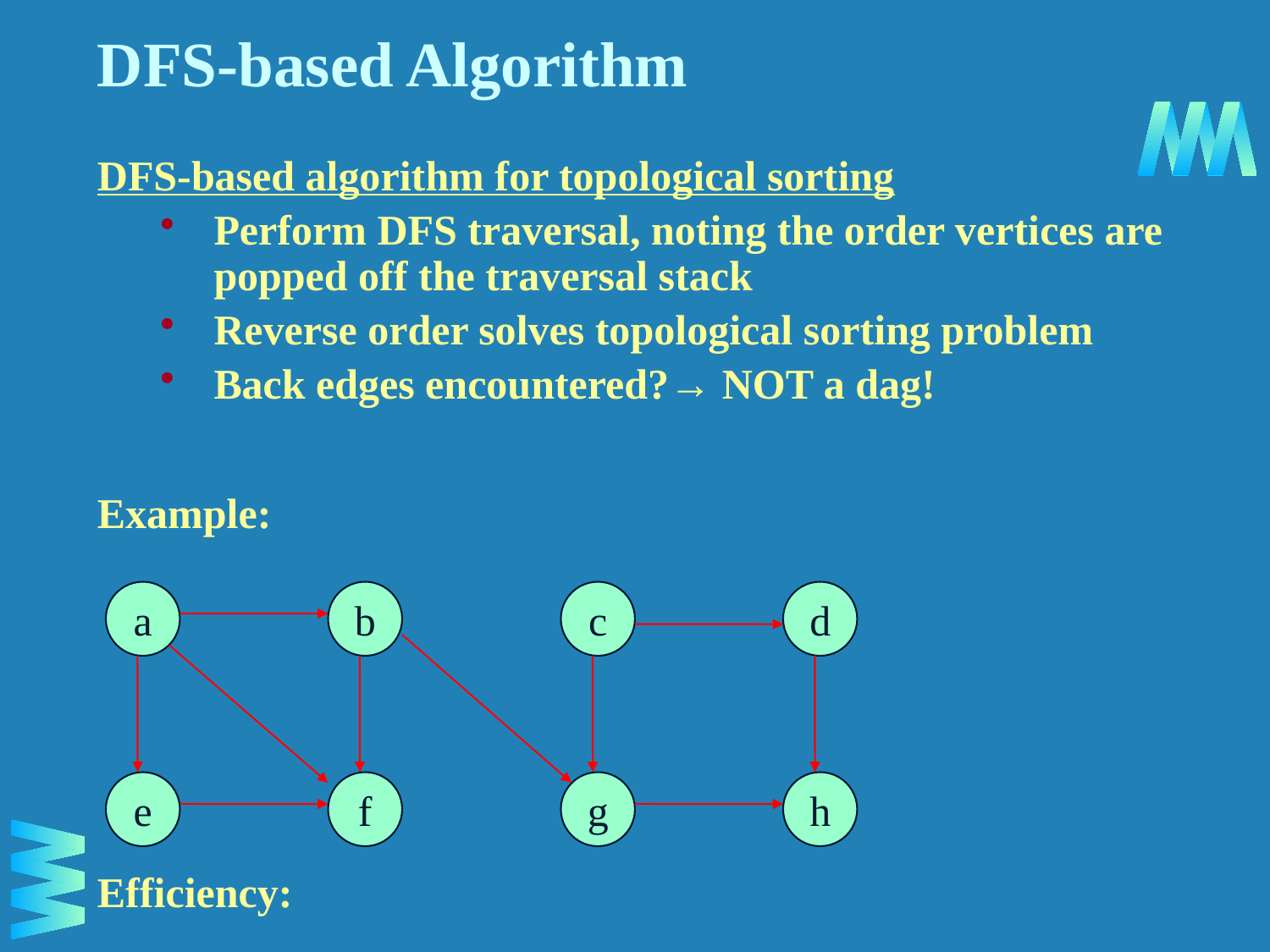

# DFS-based Algorithm
DFS-based algorithm for topological sorting
Perform DFS traversal, noting the order vertices are popped off the traversal stack
Reverse order solves topological sorting problem
Back edges encountered?→ NOT a dag!

Example:

Efficiency:

a
b
c
d

e
f
g
h

A. Levitin “Introduction to the Design & Analysis of Algorithms,” 3rd ed., Ch. 4 ©2012 Pearson Education, Inc. Upper Saddle River, NJ. All Rights Reserved.
6